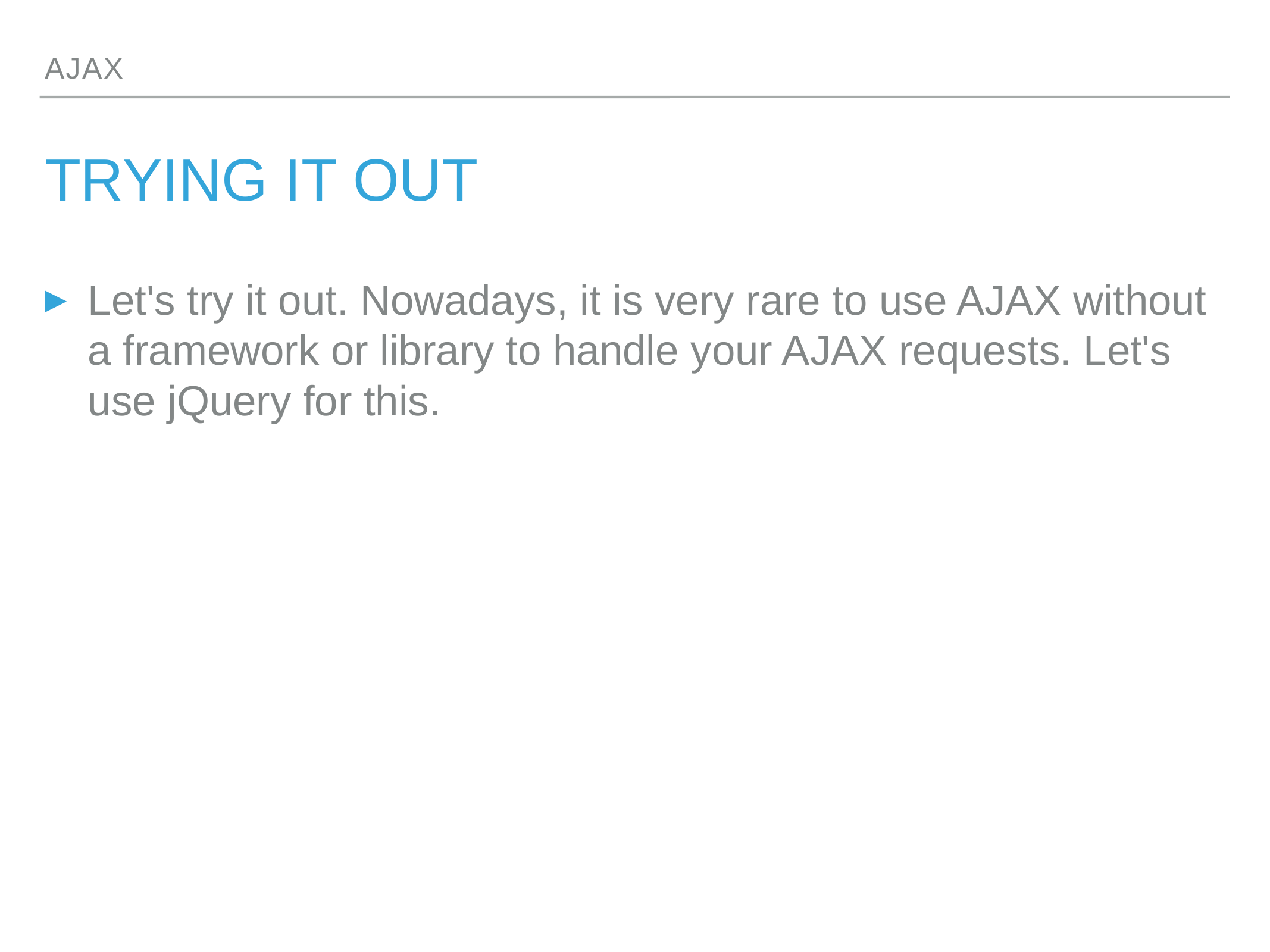

ajax
# trying it out
Let's try it out. Nowadays, it is very rare to use AJAX without a framework or library to handle your AJAX requests. Let's use jQuery for this.